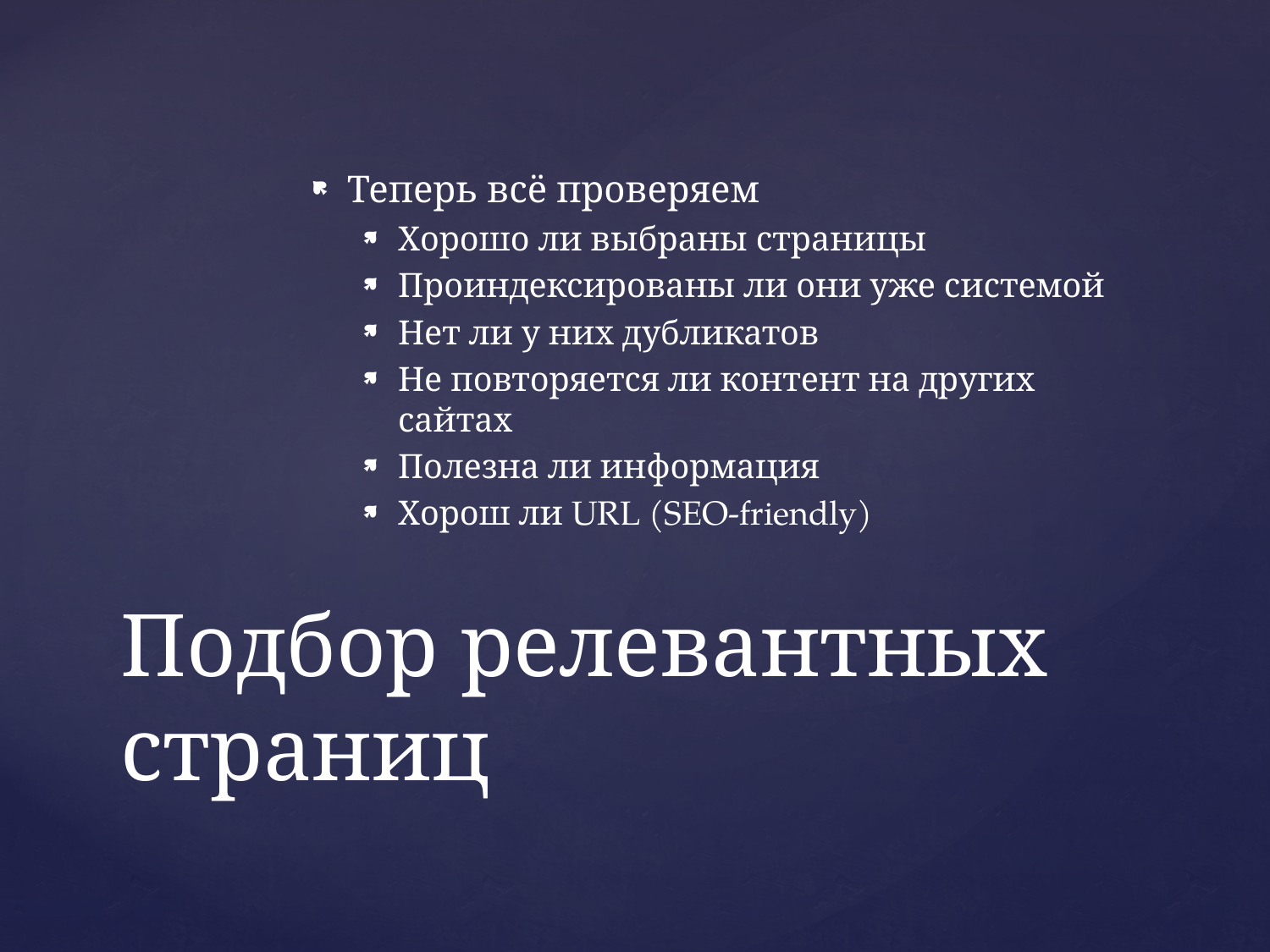

Теперь всё проверяем
Хорошо ли выбраны страницы
Проиндексированы ли они уже системой
Нет ли у них дубликатов
Не повторяется ли контент на других сайтах
Полезна ли информация
Хорош ли URL (SEO-friendly)
# Подбор релевантных страниц